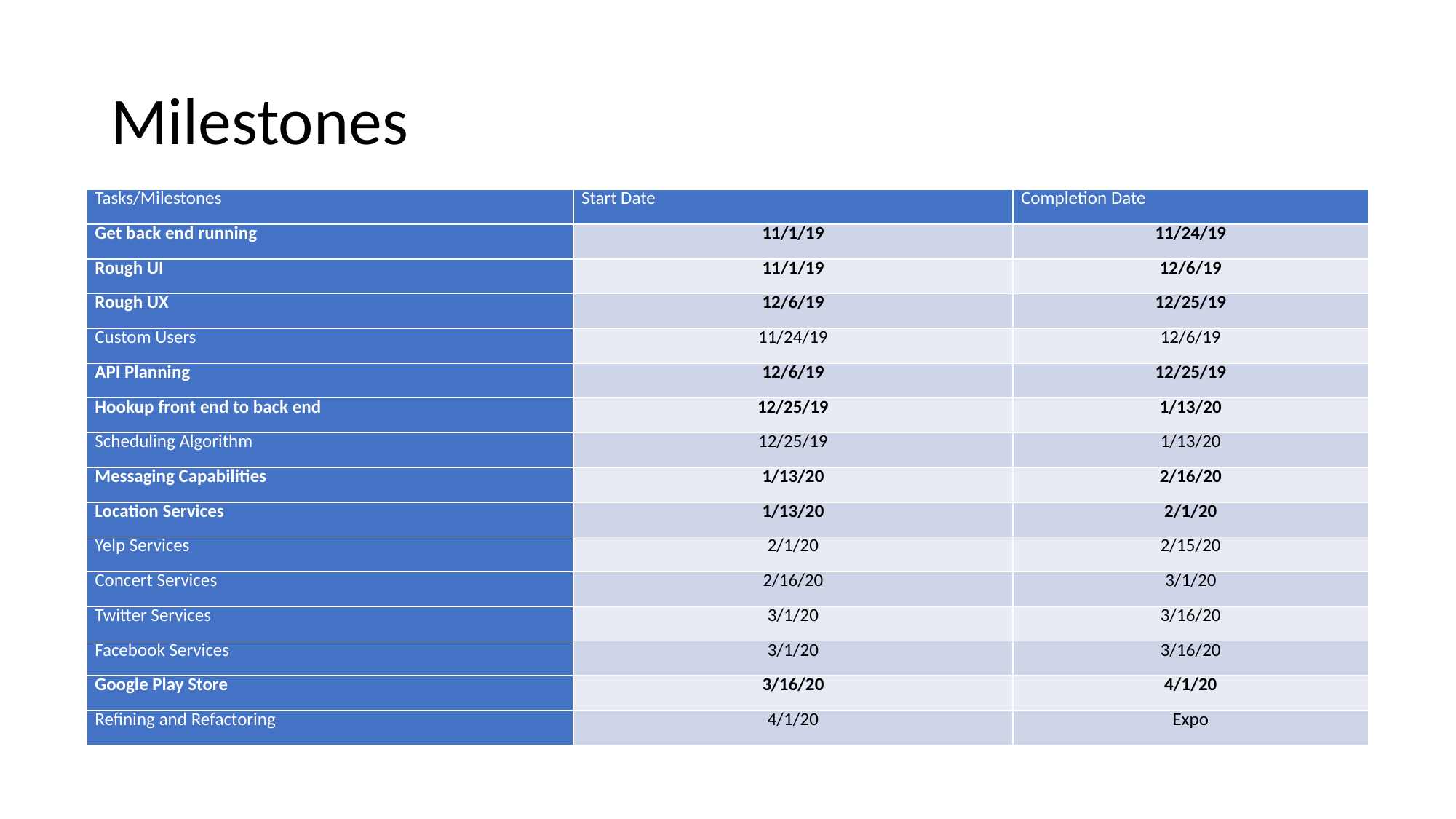

# Milestones
| Tasks/Milestones | Start Date | Completion Date |
| --- | --- | --- |
| Get back end running | 11/1/19 | 11/24/19 |
| Rough UI | 11/1/19 | 12/6/19 |
| Rough UX | 12/6/19 | 12/25/19 |
| Custom Users | 11/24/19 | 12/6/19 |
| API Planning | 12/6/19 | 12/25/19 |
| Hookup front end to back end | 12/25/19 | 1/13/20 |
| Scheduling Algorithm | 12/25/19 | 1/13/20 |
| Messaging Capabilities | 1/13/20 | 2/16/20 |
| Location Services | 1/13/20 | 2/1/20 |
| Yelp Services | 2/1/20 | 2/15/20 |
| Concert Services | 2/16/20 | 3/1/20 |
| Twitter Services | 3/1/20 | 3/16/20 |
| Facebook Services | 3/1/20 | 3/16/20 |
| Google Play Store | 3/16/20 | 4/1/20 |
| Refining and Refactoring | 4/1/20 | Expo |